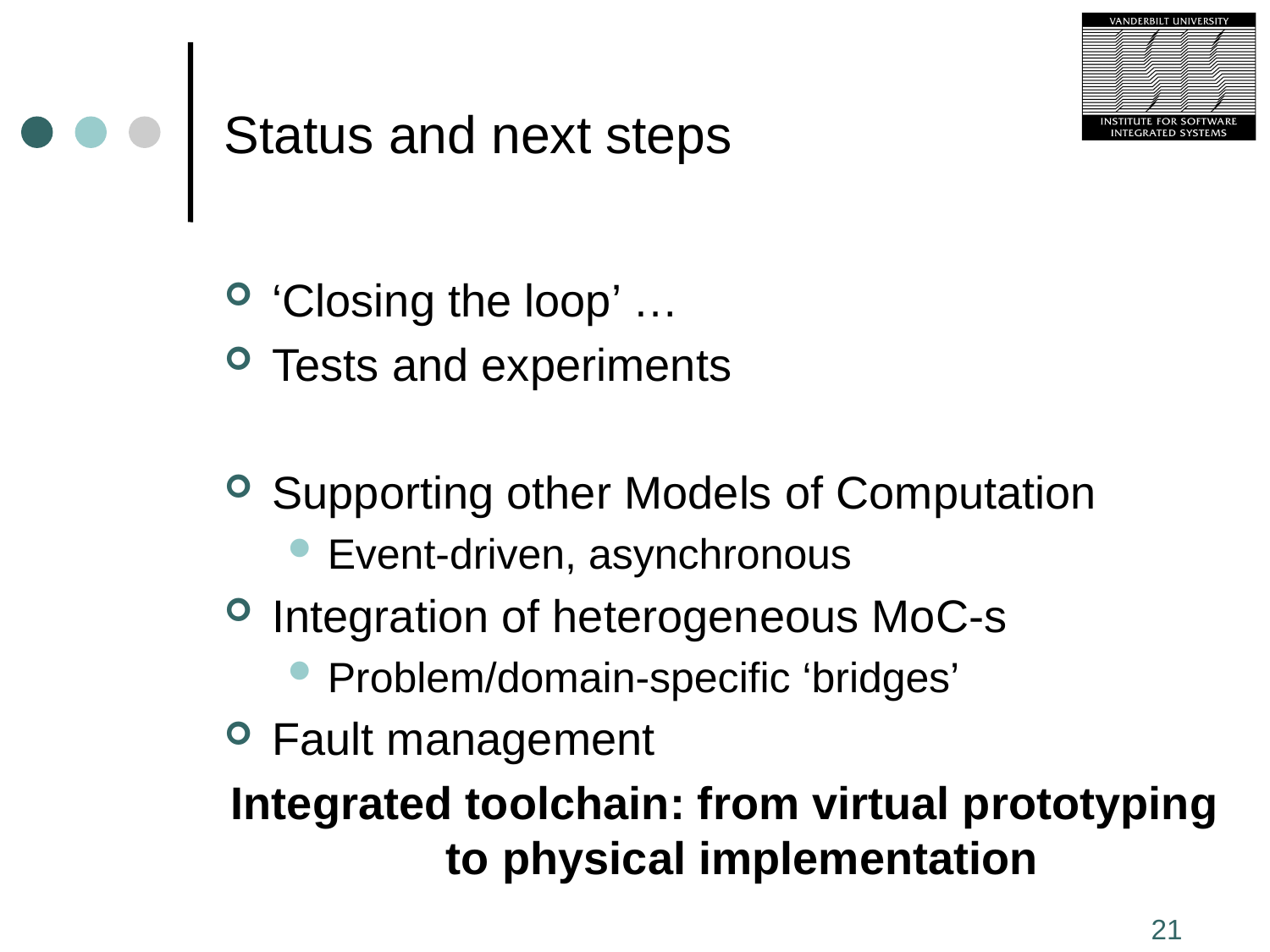

# Status and next steps
‘Closing the loop’ …
Tests and experiments

Supporting other Models of Computation
Event-driven, asynchronous
Integration of heterogeneous MoC-s
Problem/domain-specific ‘bridges’
Fault management
Integrated toolchain: from virtual prototyping to physical implementation